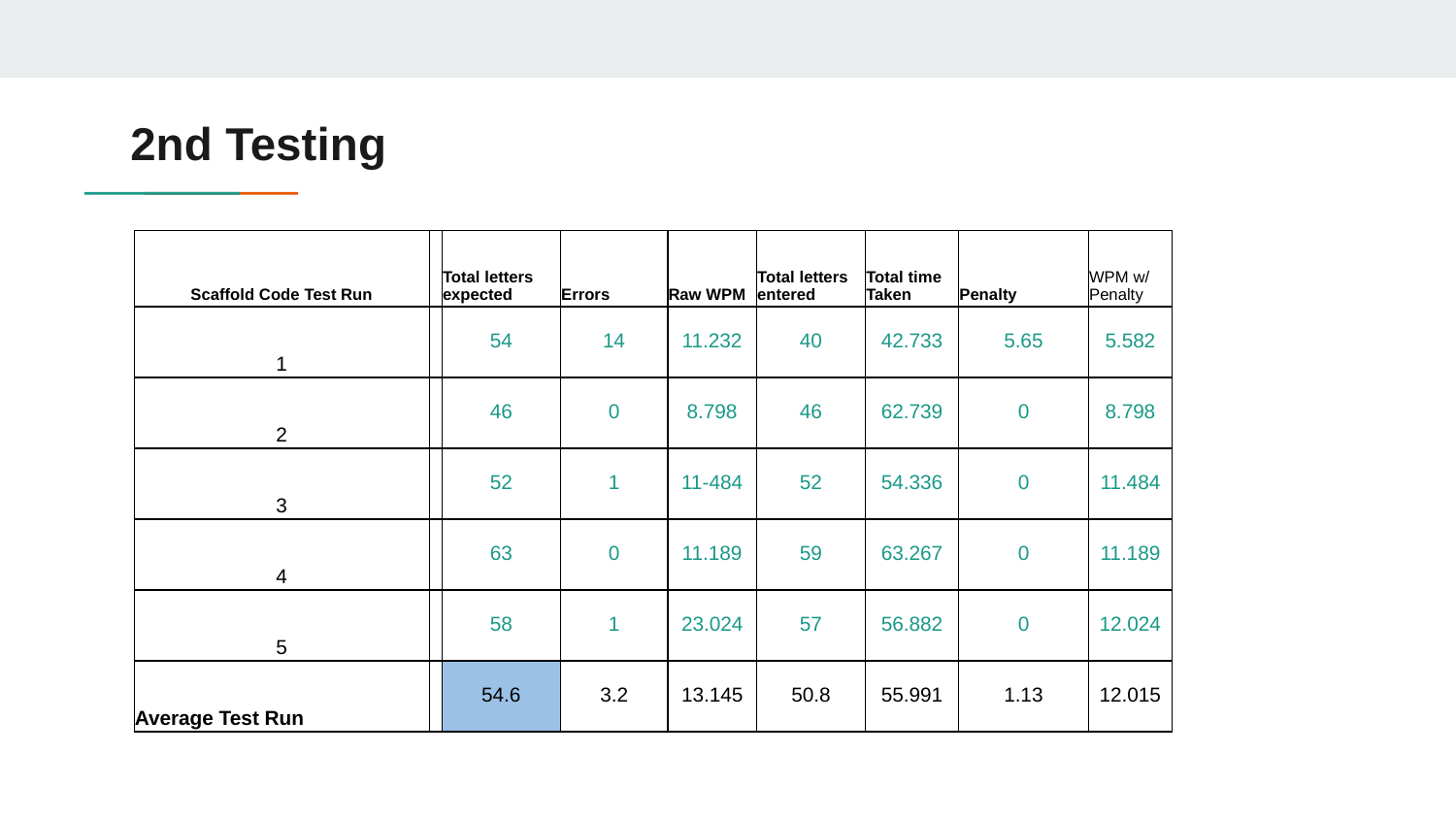

# 2nd Testing
| Scaffold Code Test Run |  | Total letters expected | Errors | Raw WPM | Total letters entered | Total time Taken | Penalty | WPM w/ Penalty |
| --- | --- | --- | --- | --- | --- | --- | --- | --- |
| 1 |  | 54 | 14 | 11.232 | 40 | 42.733 | 5.65 | 5.582 |
| 2 |  | 46 | 0 | 8.798 | 46 | 62.739 | 0 | 8.798 |
| 3 |  | 52 | 1 | 11-484 | 52 | 54.336 | 0 | 11.484 |
| 4 |  | 63 | 0 | 11.189 | 59 | 63.267 | 0 | 11.189 |
| 5 |  | 58 | 1 | 23.024 | 57 | 56.882 | 0 | 12.024 |
| Average Test Run |  | 54.6 | 3.2 | 13.145 | 50.8 | 55.991 | 1.13 | 12.015 |